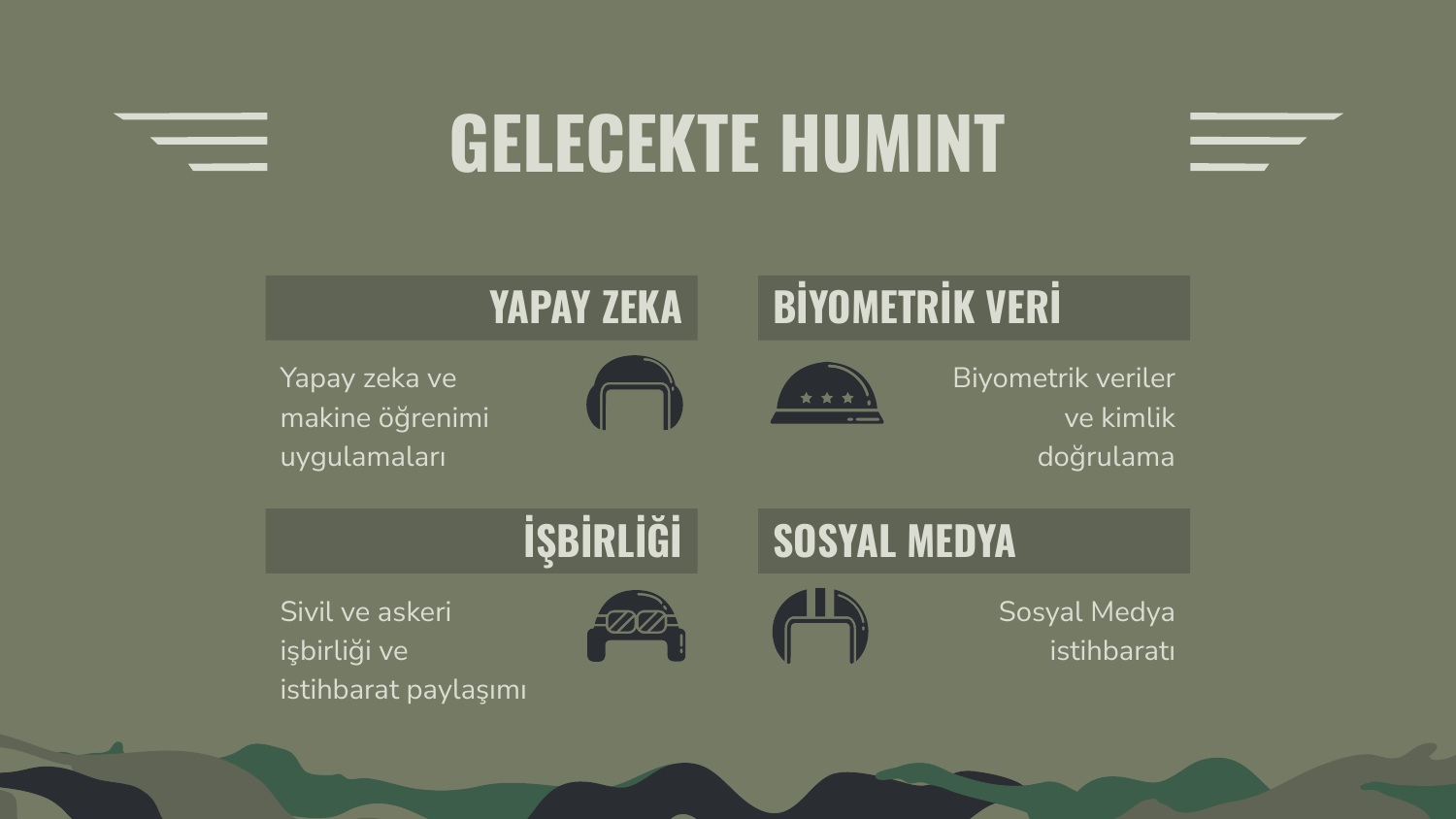

# GELECEKTE HUMINT

YAPAY ZEKA
BİYOMETRİK VERİ
Yapay zeka ve makine öğrenimi uygulamaları
Biyometrik veriler ve kimlik doğrulama

SOSYAL MEDYA
İŞBİRLİĞİ
Sivil ve askeri işbirliği ve istihbarat paylaşımı
Sosyal Medya istihbaratı